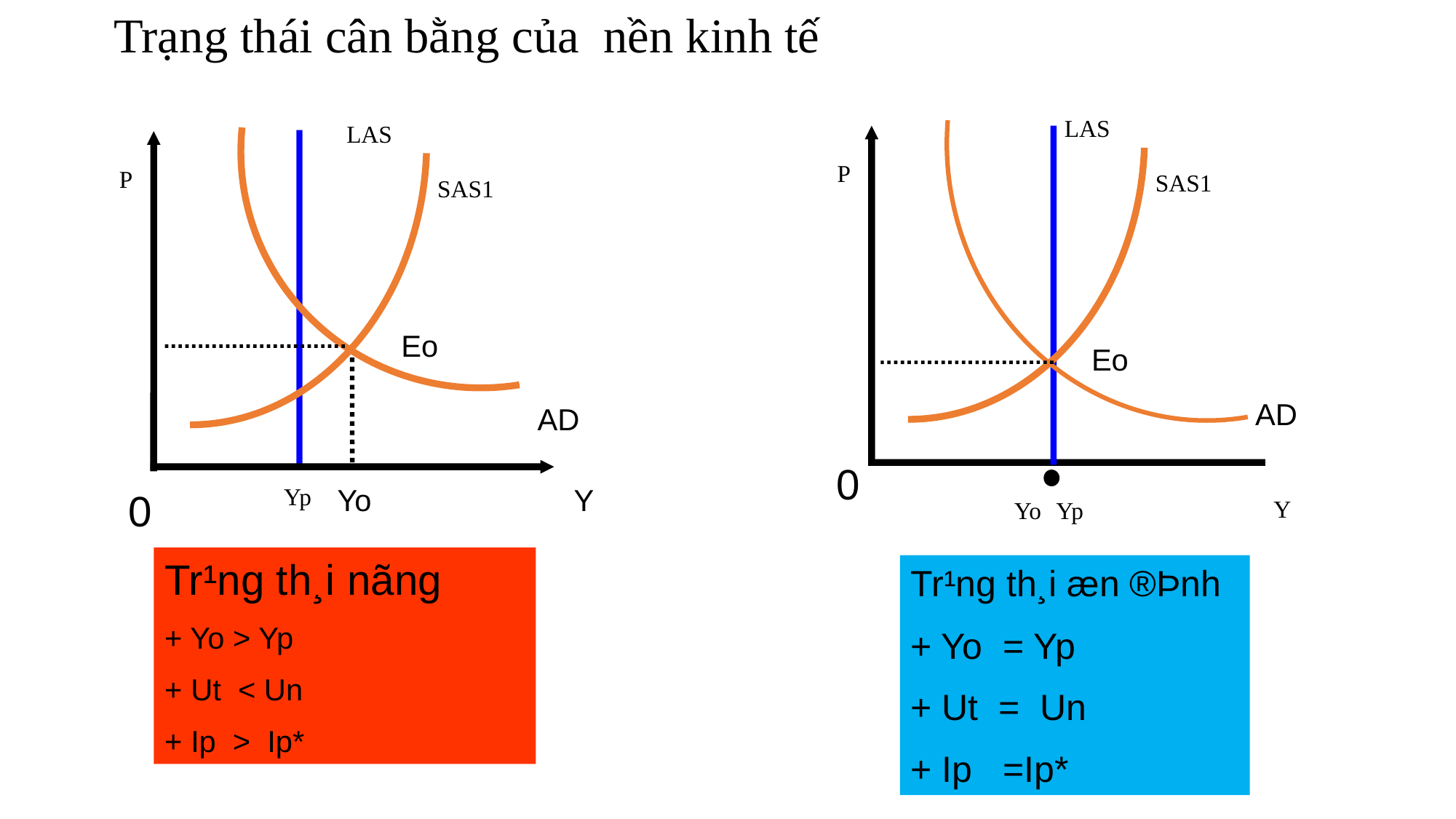

# Trạng thái cân bằng của  nền kinh tế

LAS

P
SAS1
Eo

AD

Yp
0

Y
Yo

LAS

P
SAS1
Eo

AD

Yp
Yo
Y
0
Tr¹ng th¸i nãng
+ Yo > Yp
+ Ut  < Un
+ Ip  >  Ip*

Tr¹ng th¸i æn ®Þnh
+ Yo  = Yp
+ Ut  =  Un
+ Ip   =Ip*